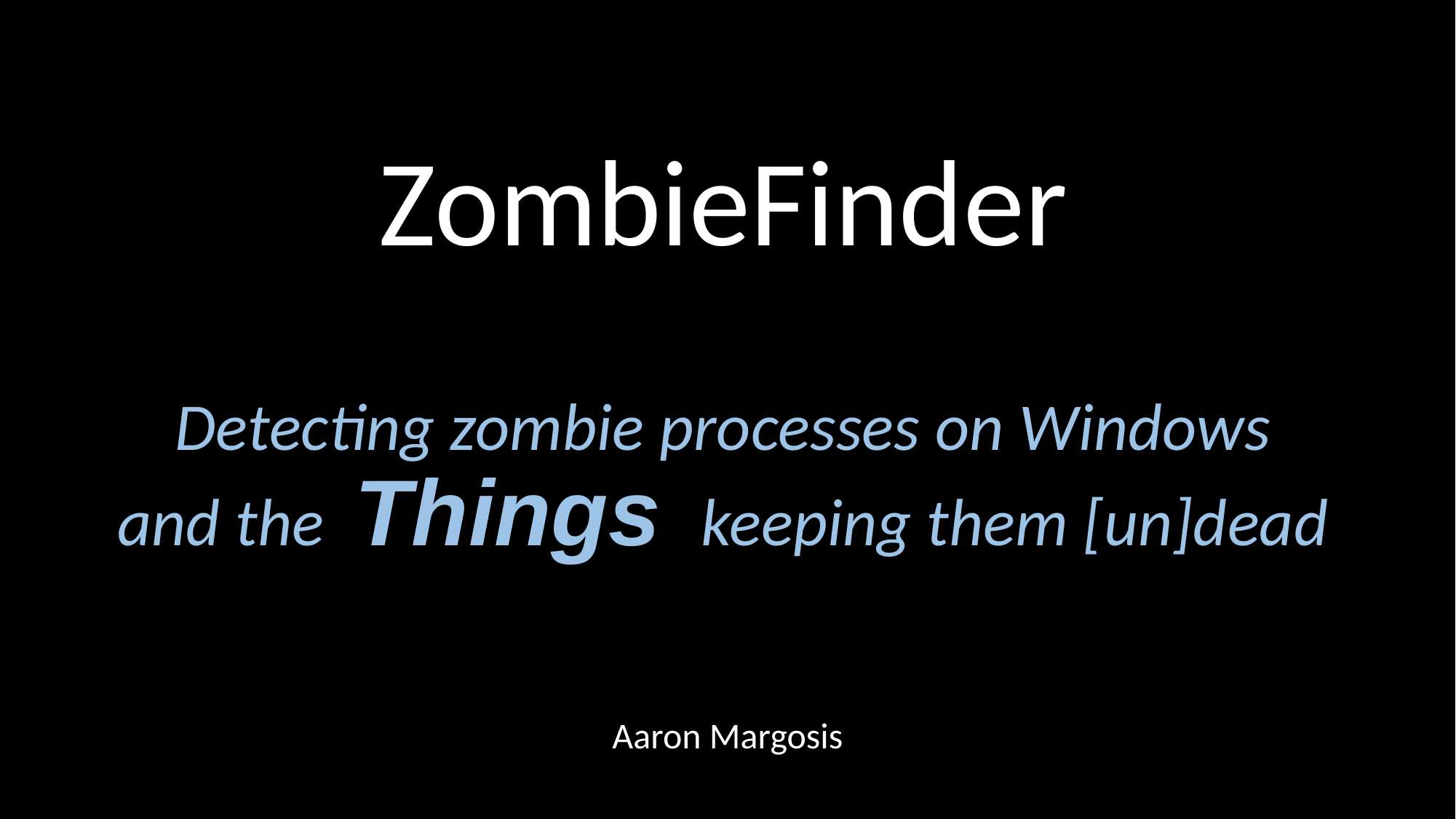

# ZombieFinder Detecting zombie processes on Windows and the  Things  keeping them [un]dead
Aaron Margosis